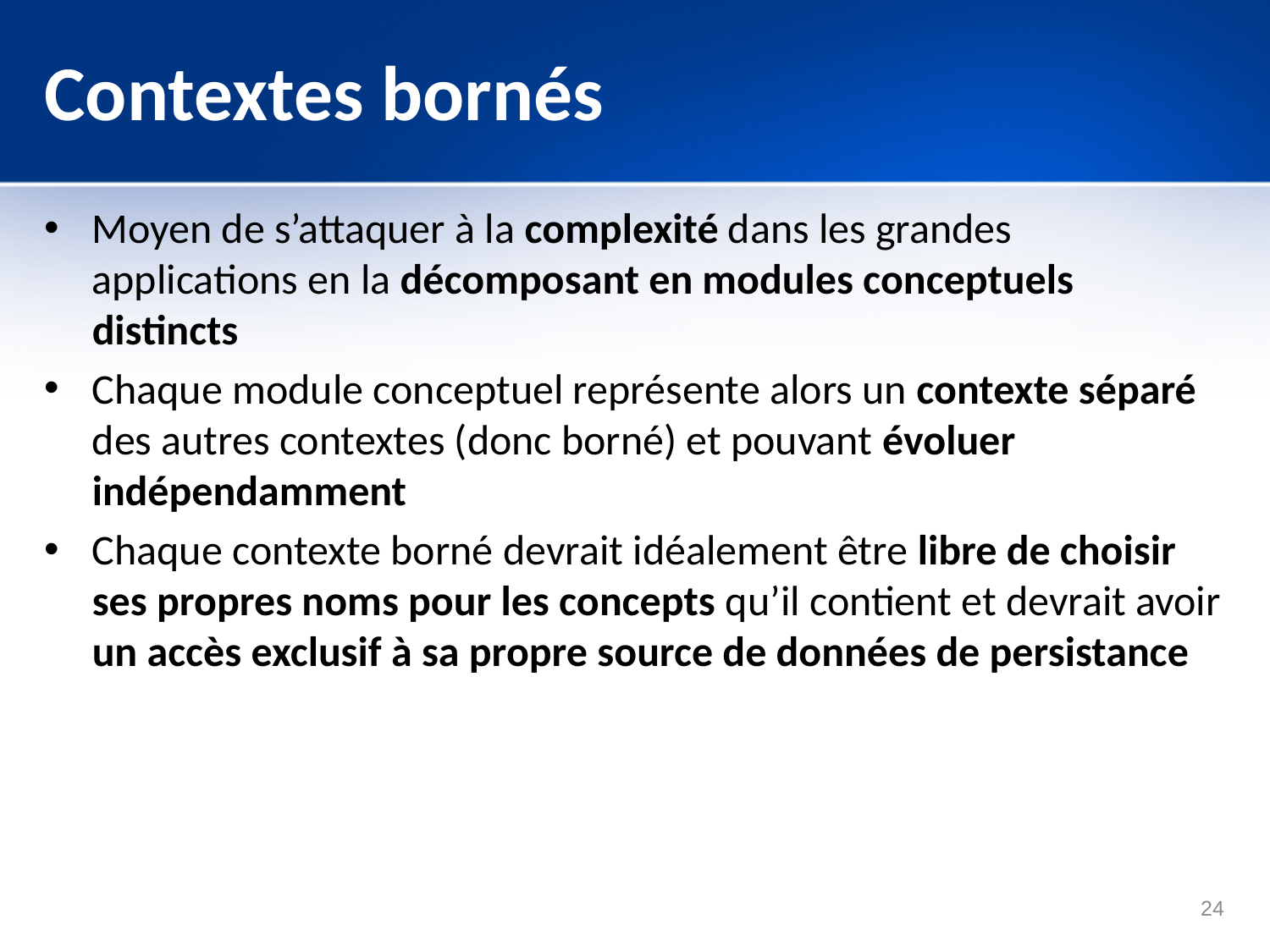

# Contextes bornés
Moyen de s’attaquer à la complexité dans les grandes applications en la décomposant en modules conceptuels distincts
Chaque module conceptuel représente alors un contexte séparé des autres contextes (donc borné) et pouvant évoluer indépendamment
Chaque contexte borné devrait idéalement être libre de choisir ses propres noms pour les concepts qu’il contient et devrait avoir un accès exclusif à sa propre source de données de persistance
24